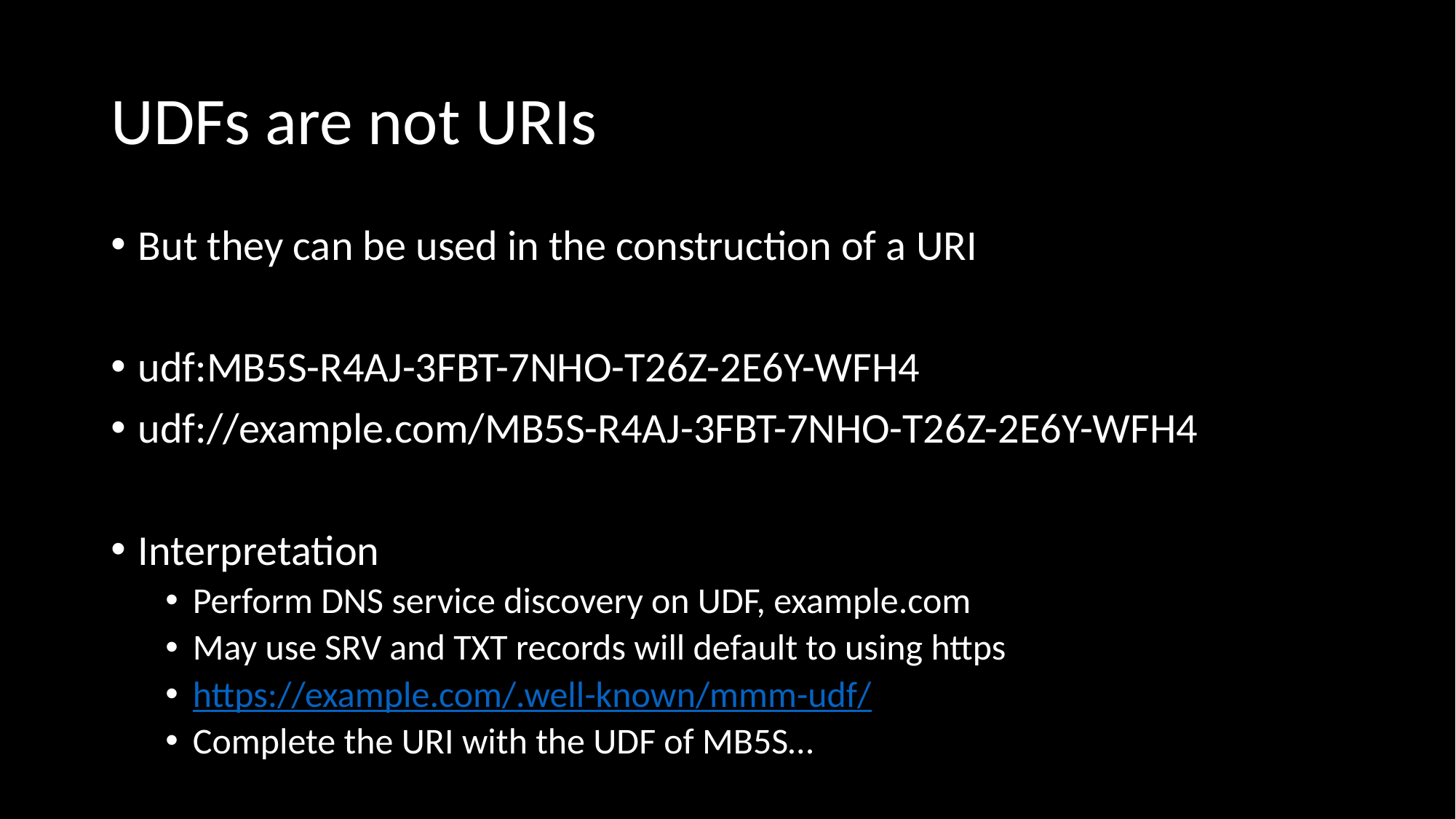

# UDFs are not URIs
But they can be used in the construction of a URI

udf:MB5S-R4AJ-3FBT-7NHO-T26Z-2E6Y-WFH4
udf://example.com/MB5S-R4AJ-3FBT-7NHO-T26Z-2E6Y-WFH4

Interpretation
Perform DNS service discovery on UDF, example.com
May use SRV and TXT records will default to using https
https://example.com/.well-known/mmm-udf/
Complete the URI with the UDF of MB5S…